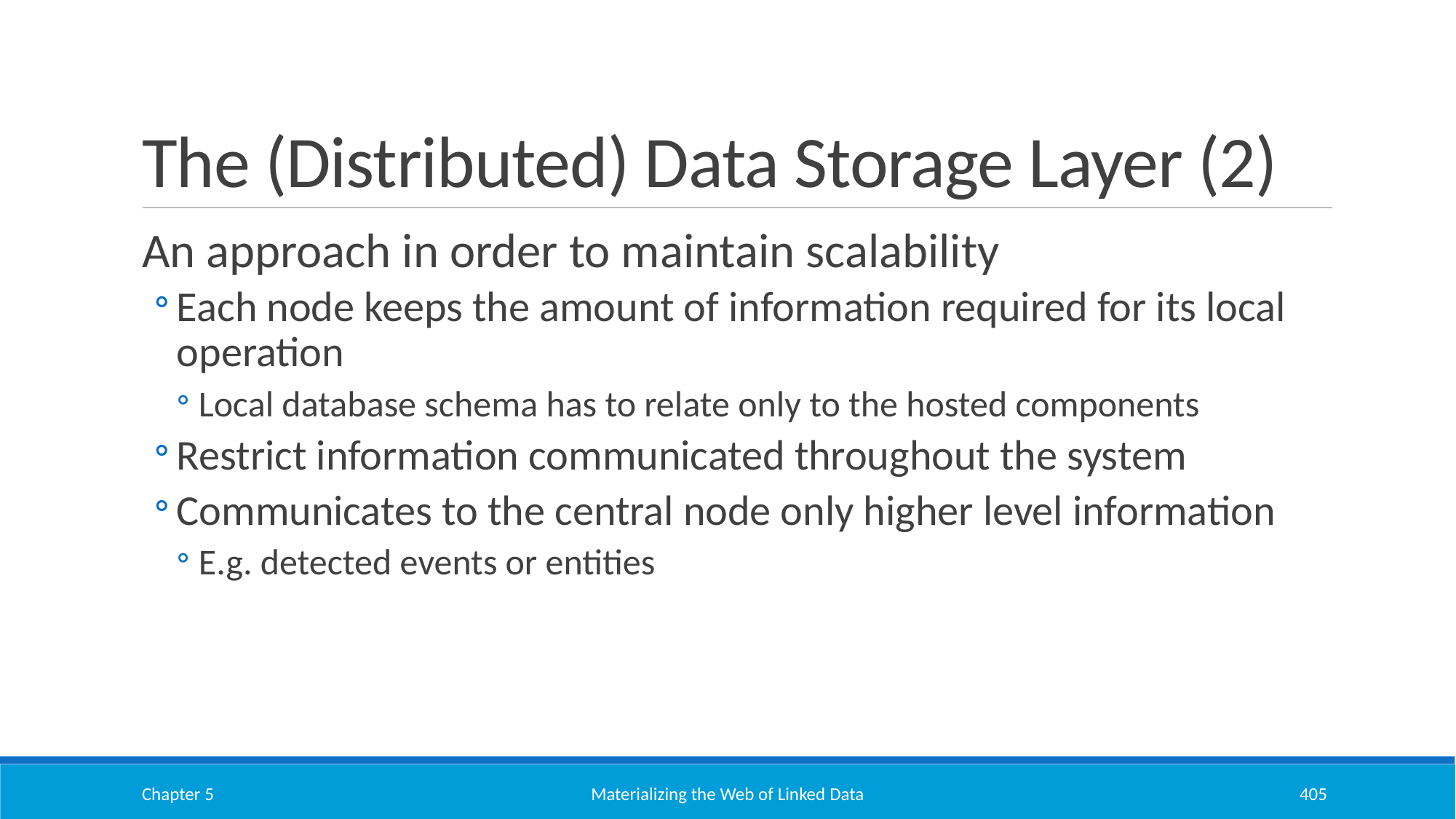

# The (Distributed) Data Storage Layer (2)
An approach in order to maintain scalability
Each node keeps the amount of information required for its local operation
Local database schema has to relate only to the hosted components
Restrict information communicated throughout the system
Communicates to the central node only higher level information
E.g. detected events or entities

Chapter 5
Materializing the Web of Linked Data
405